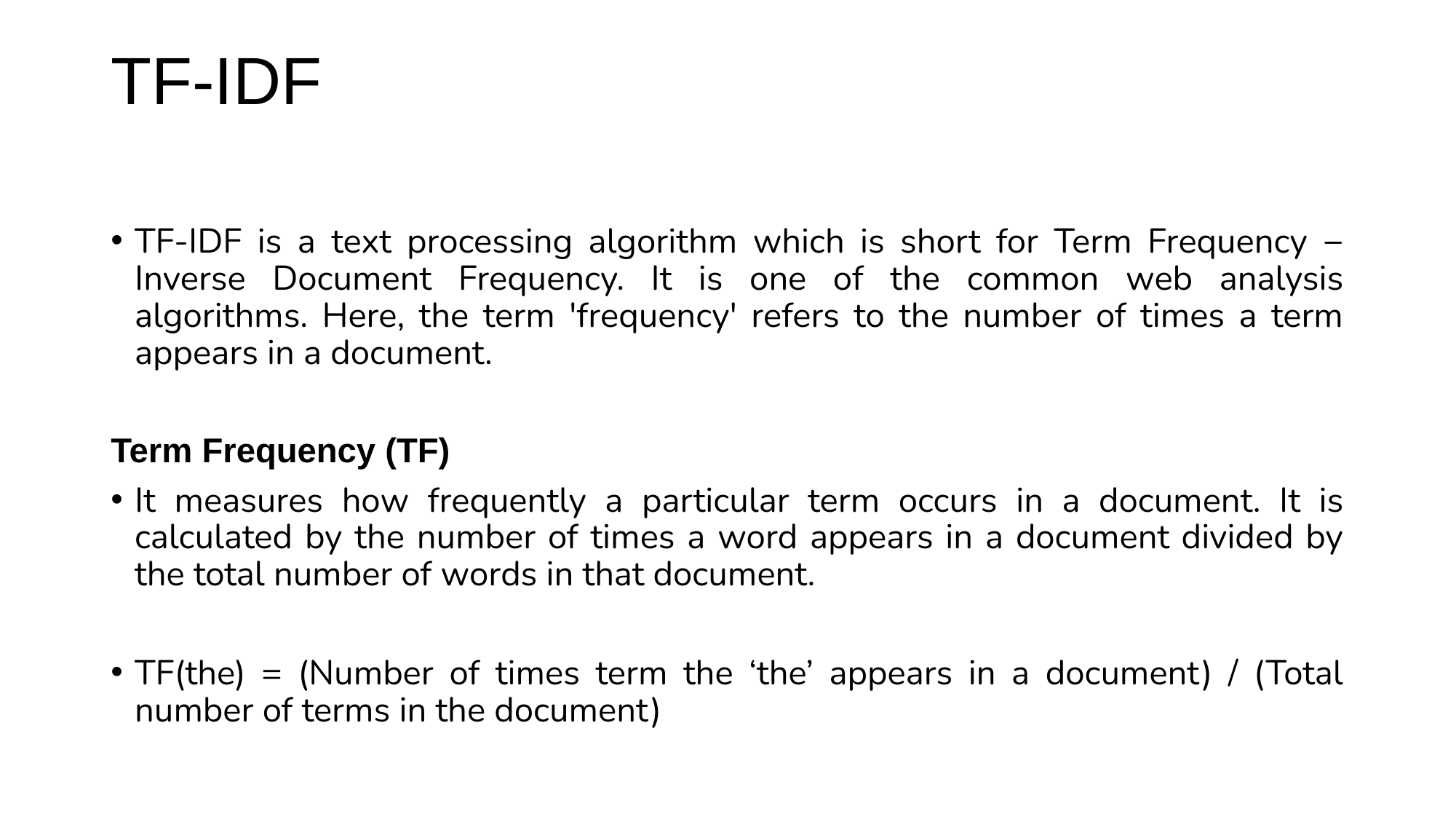

# TF-IDF
TF-IDF is a text processing algorithm which is short for Term Frequency − Inverse Document Frequency. It is one of the common web analysis algorithms. Here, the term 'frequency' refers to the number of times a term appears in a document.

Term Frequency (TF)
It measures how frequently a particular term occurs in a document. It is calculated by the number of times a word appears in a document divided by the total number of words in that document.

TF(the) = (Number of times term the ‘the’ appears in a document) / (Total number of terms in the document)